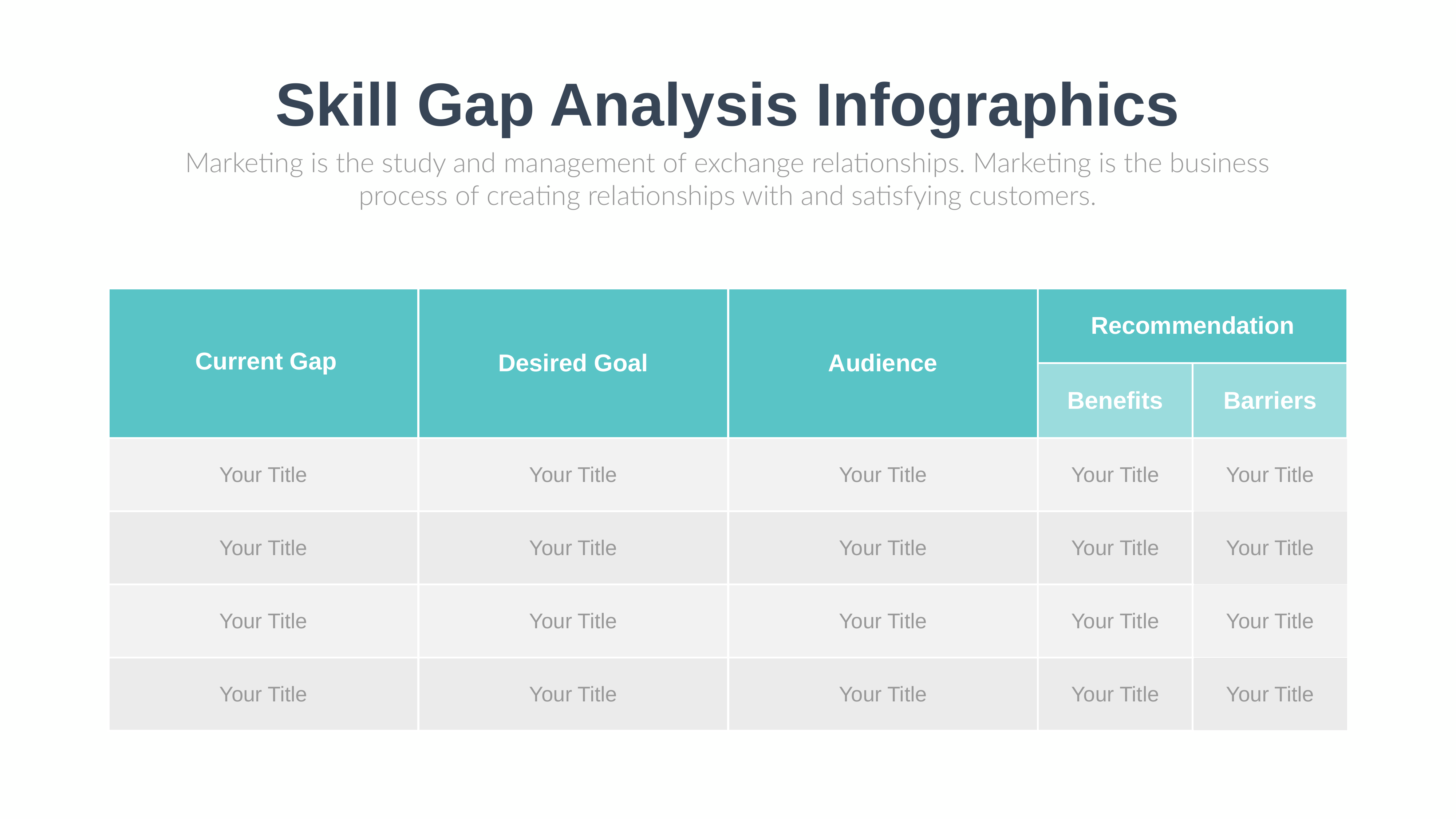

Skill Gap Analysis Infographics
Marketing is the study and management of exchange relationships. Marketing is the business process of creating relationships with and satisfying customers.
| Current Gap | Desired Goal | Audience | Recommendation |  |
| --- | --- | --- | --- | --- |
|  |  |  | Benefits | Barriers |
| Your Title | Your Title | Your Title | Your Title | Your Title |
| Your Title | Your Title | Your Title | Your Title | Your Title |
| Your Title | Your Title | Your Title | Your Title | Your Title |
| Your Title | Your Title | Your Title | Your Title | Your Title |